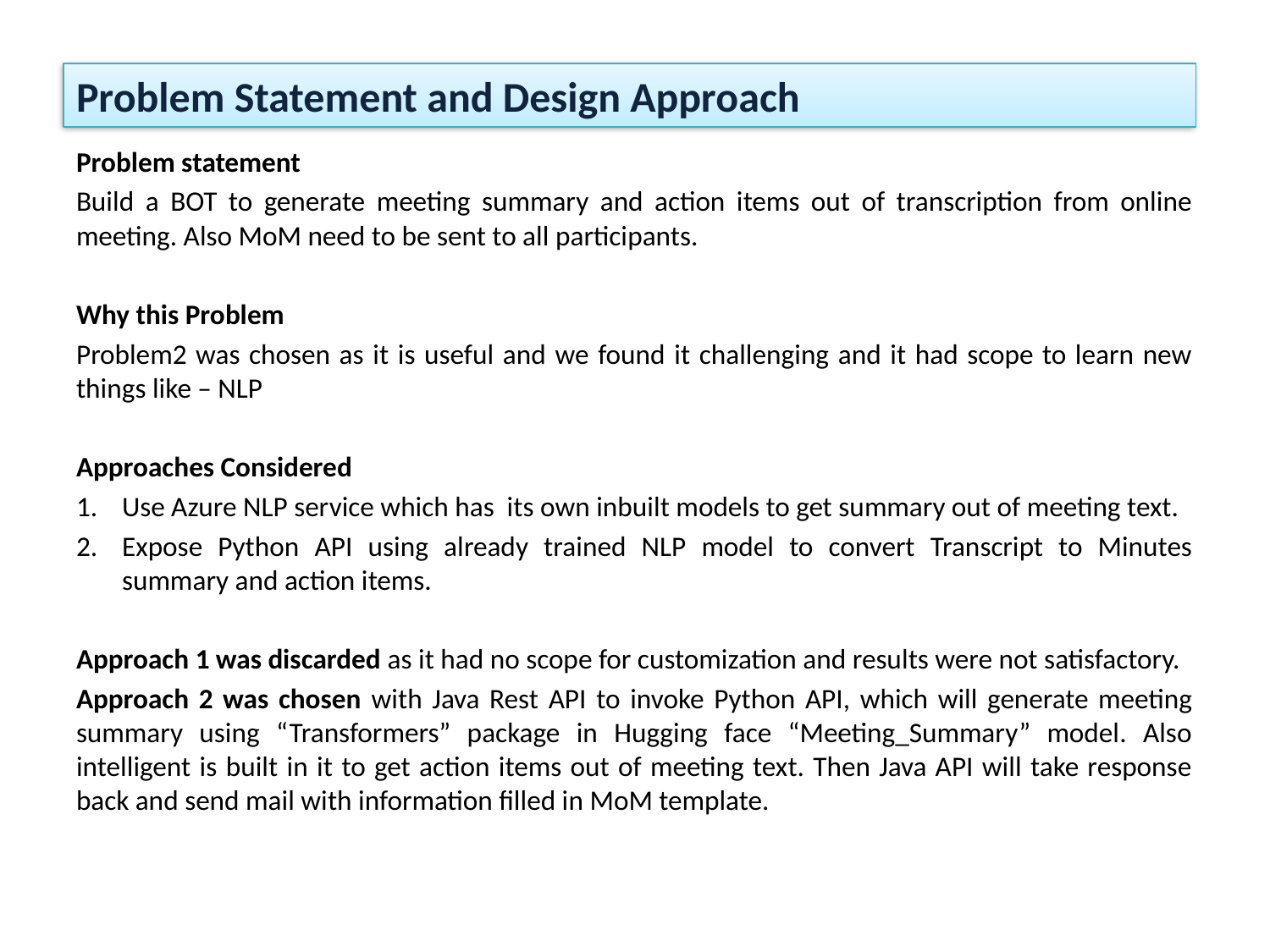

# Problem Statement and Design Approach
Problem statement
Build a BOT to generate meeting summary and action items out of transcription from online meeting. Also MoM need to be sent to all participants.

Why this Problem
Problem2 was chosen as it is useful and we found it challenging and it had scope to learn new things like – NLP

Approaches Considered
Use Azure NLP service which has  its own inbuilt models to get summary out of meeting text.
Expose Python API using already trained NLP model to convert Transcript to Minutes summary and action items.

Approach 1 was discarded as it had no scope for customization and results were not satisfactory.
Approach 2 was chosen with Java Rest API to invoke Python API, which will generate meeting summary using “Transformers” package in Hugging face “Meeting_Summary” model. Also intelligent is built in it to get action items out of meeting text. Then Java API will take response back and send mail with information filled in MoM template.